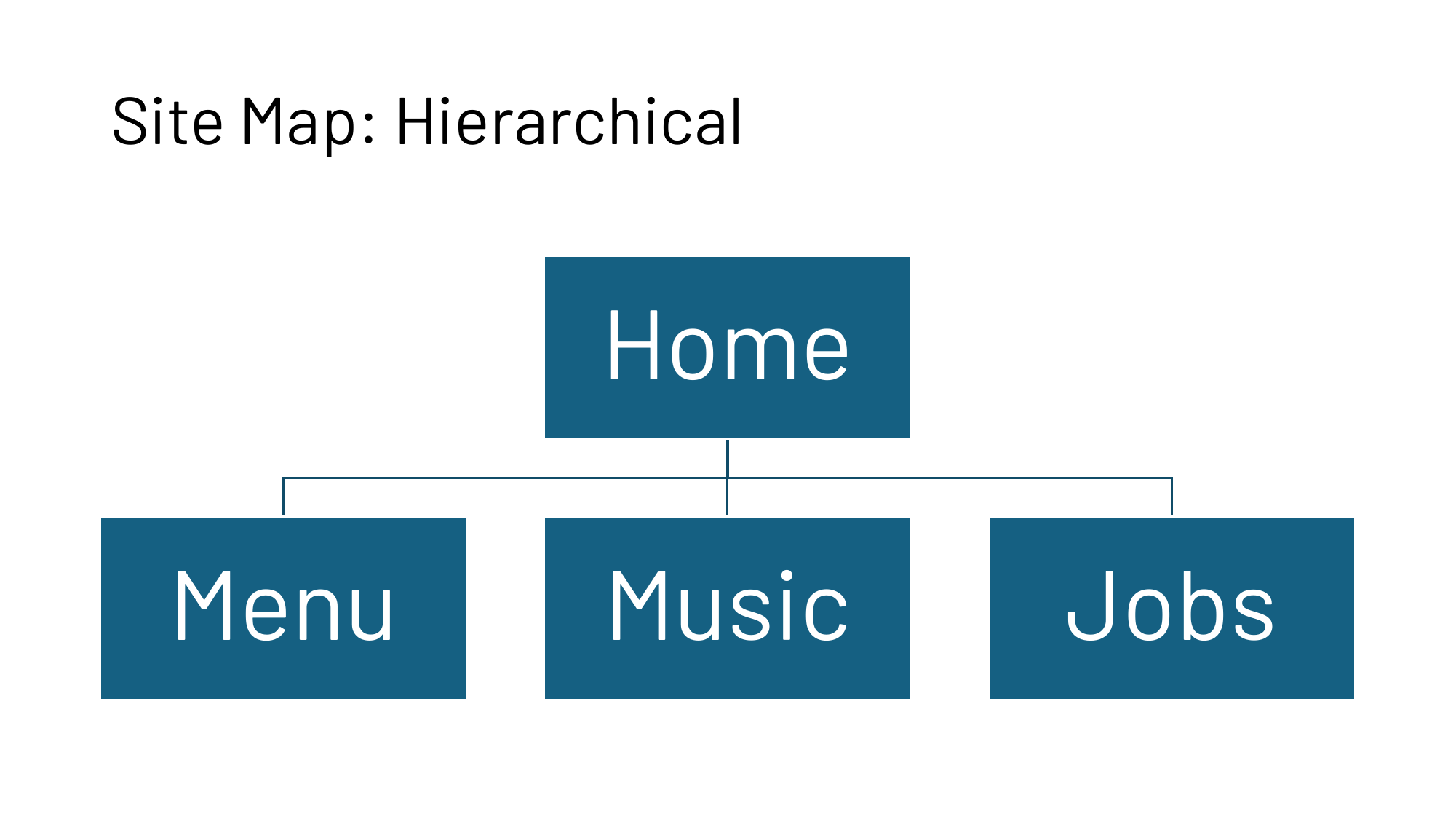

# Site Map: Hierarchical
Home
Menu
Music
Jobs